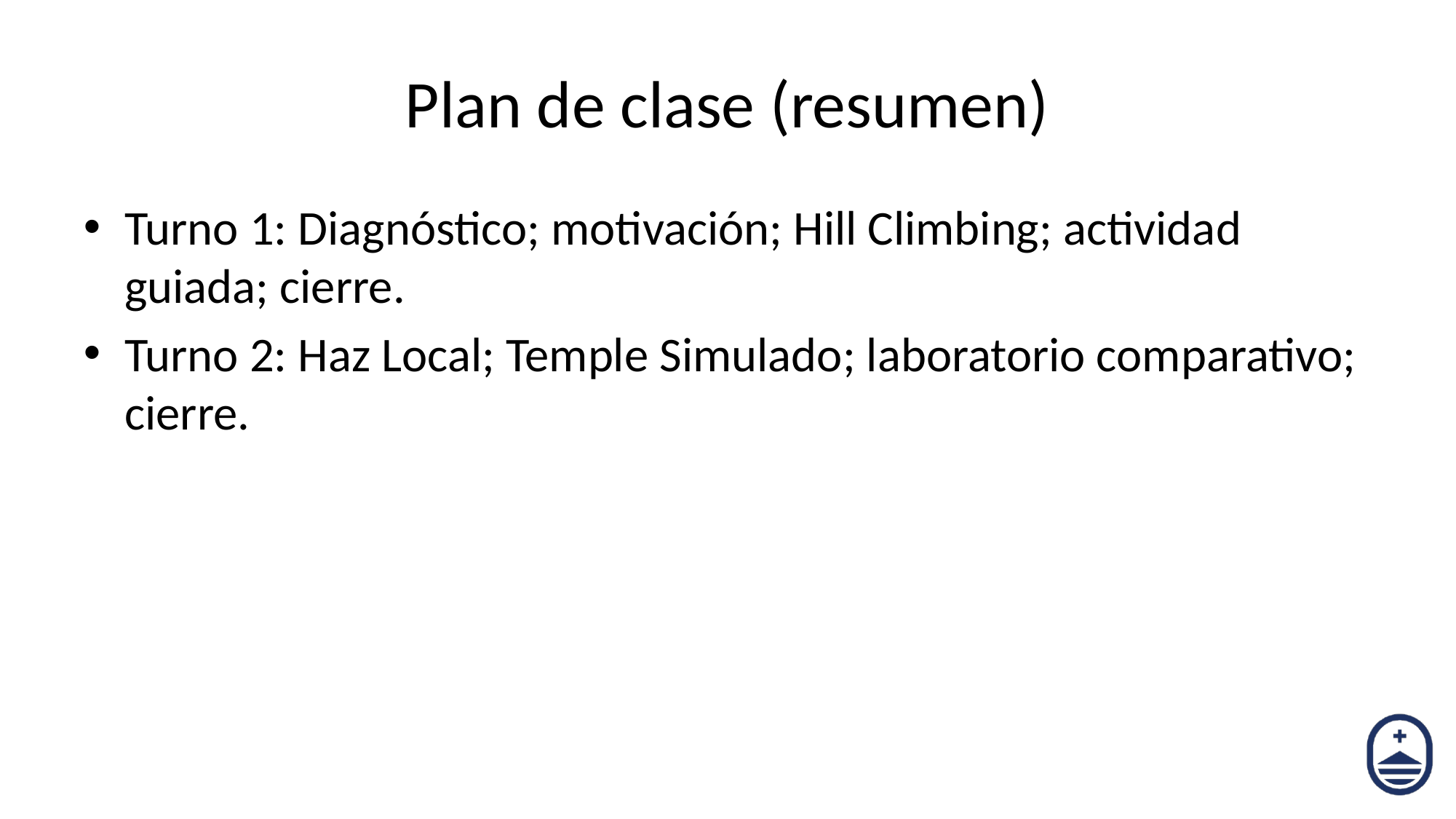

# Plan de clase (resumen)
Turno 1: Diagnóstico; motivación; Hill Climbing; actividad guiada; cierre.
Turno 2: Haz Local; Temple Simulado; laboratorio comparativo; cierre.